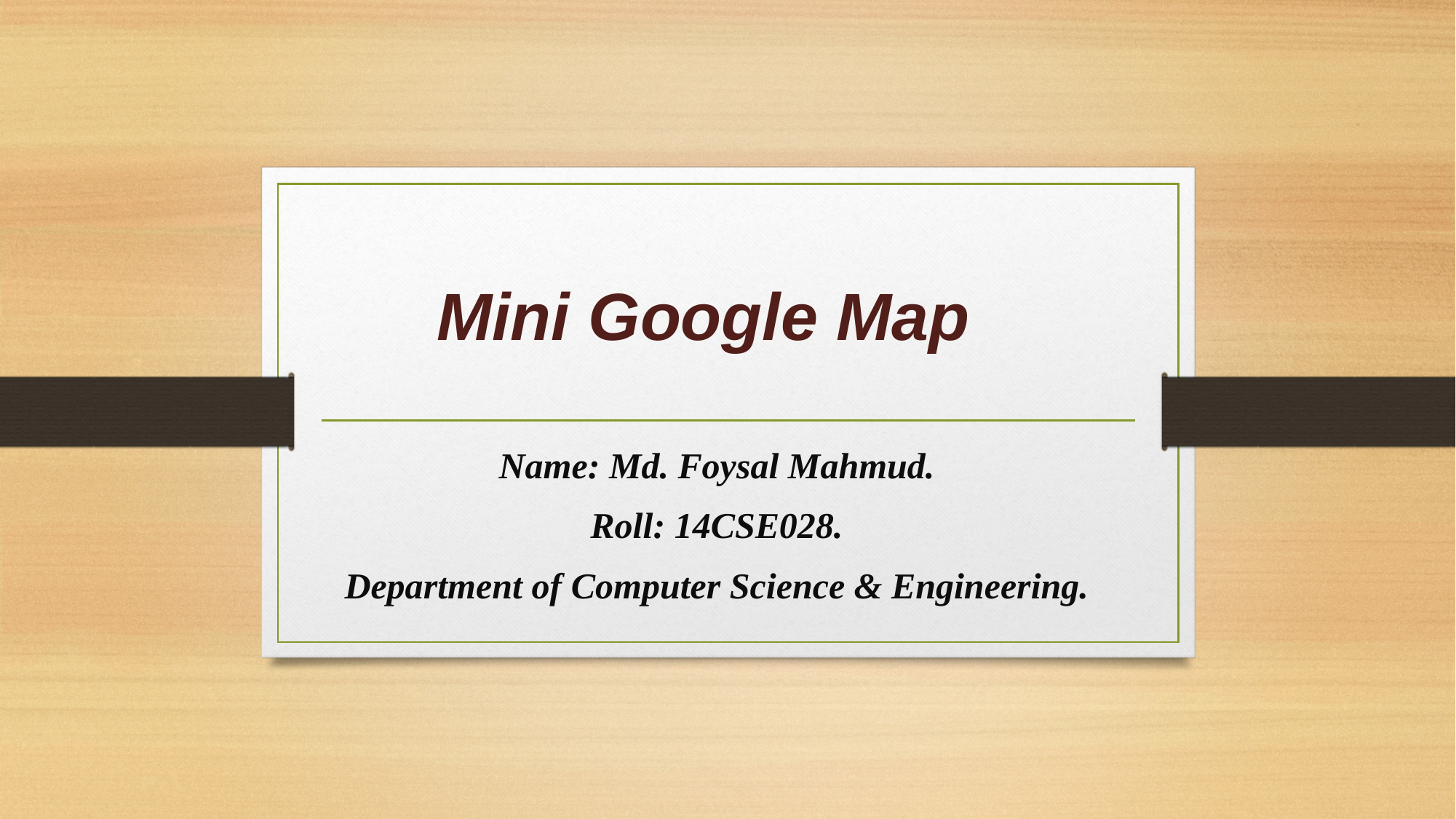

# Mini Google Map
Name: Md. Foysal Mahmud.
Roll: 14CSE028.
Department of Computer Science & Engineering.